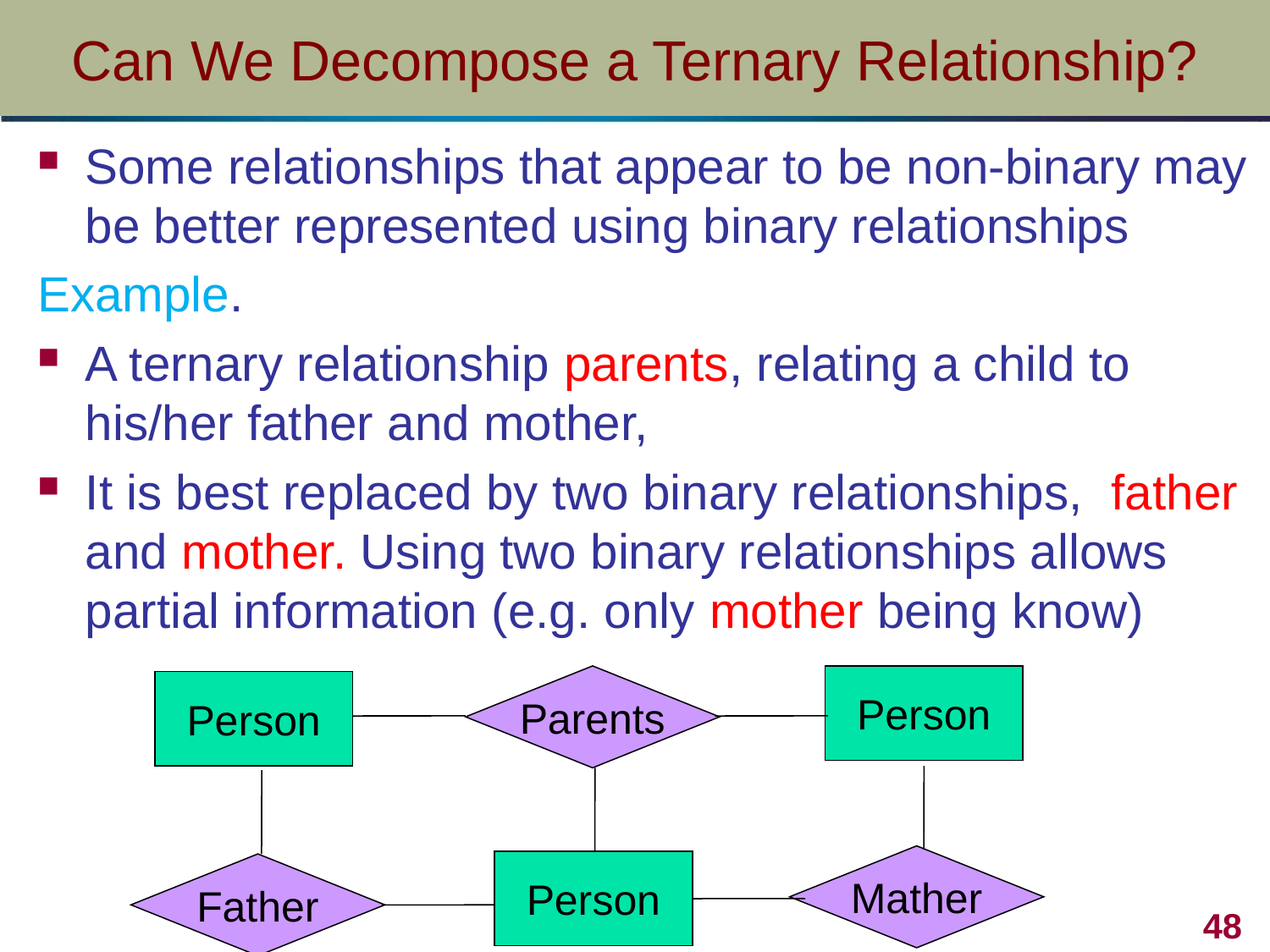

# Can We Decompose a Ternary Relationship?
Some relationships that appear to be non-binary may be better represented using binary relationships
Example.
A ternary relationship parents, relating a child to his/her father and mother,
It is best replaced by two binary relationships,  father and mother. Using two binary relationships allows partial information (e.g. only mother being know)

Parents
Person
Person

Mather
Person
Father
48